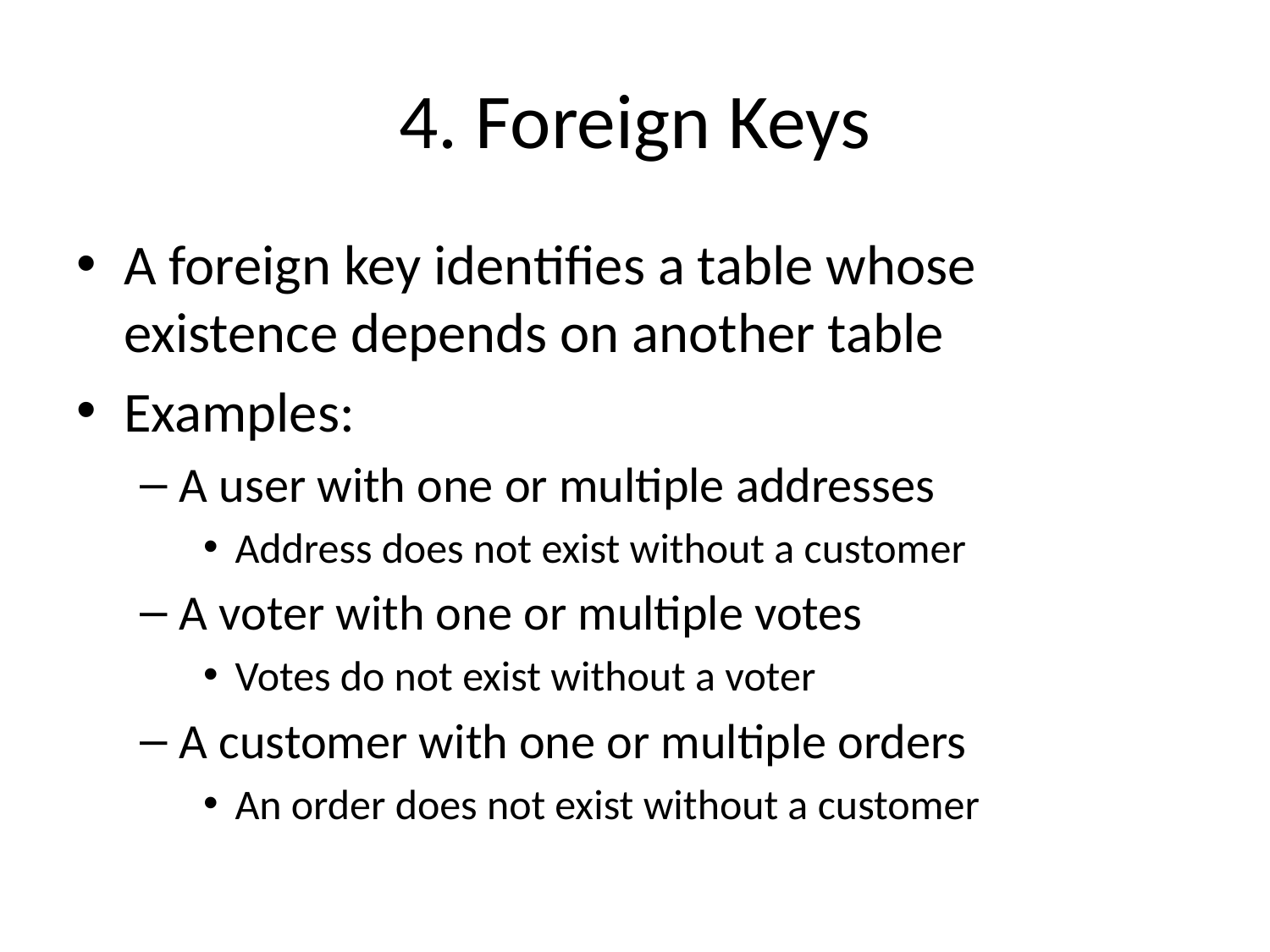

# 4. Foreign Keys
A foreign key identifies a table whose existence depends on another table
Examples:
A user with one or multiple addresses
Address does not exist without a customer
A voter with one or multiple votes
Votes do not exist without a voter
A customer with one or multiple orders
An order does not exist without a customer